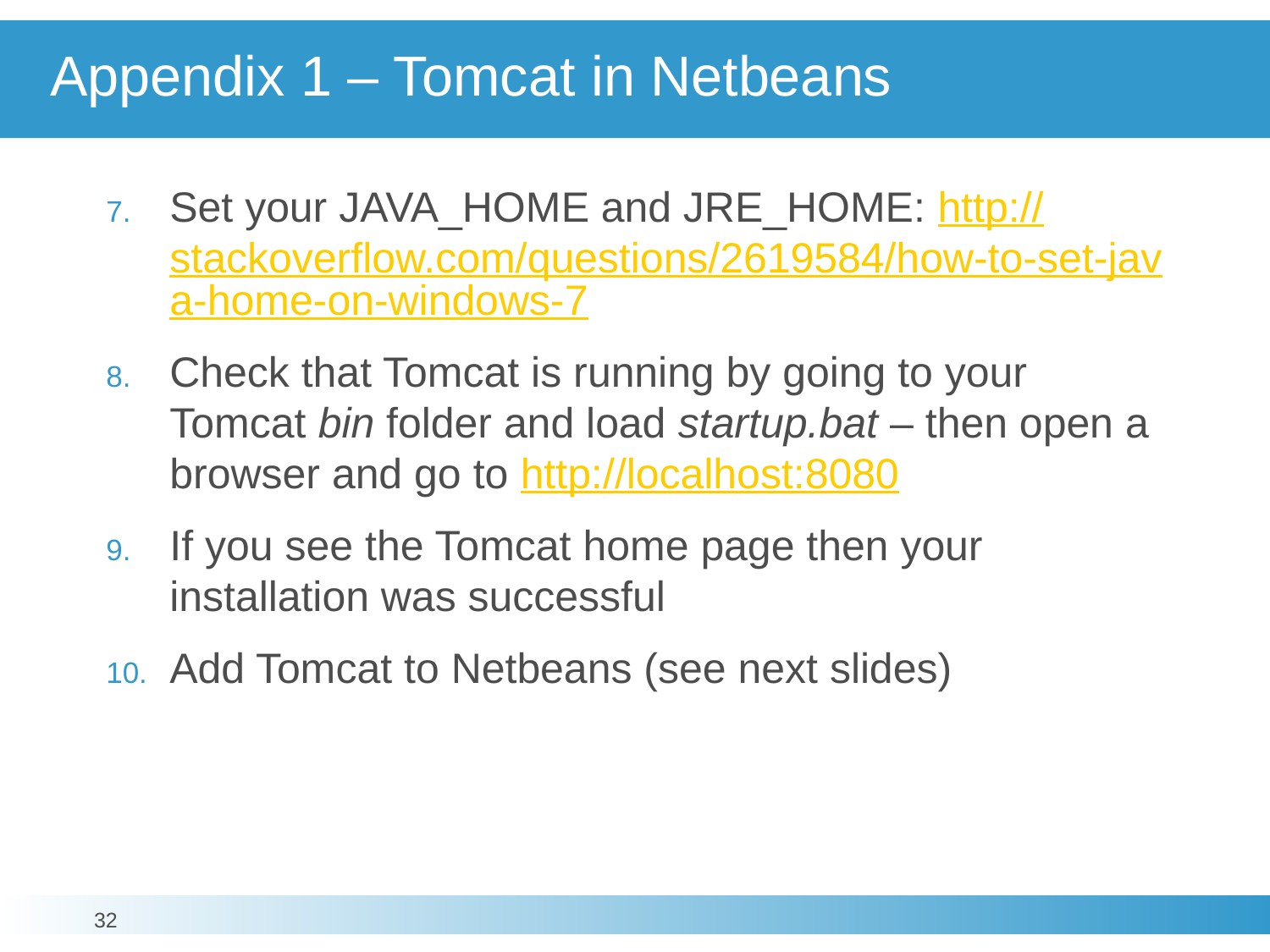

# Appendix 1 – Tomcat in Netbeans
Set your JAVA_HOME and JRE_HOME: http://stackoverflow.com/questions/2619584/how-to-set-java-home-on-windows-7
Check that Tomcat is running by going to your Tomcat bin folder and load startup.bat – then open a browser and go to http://localhost:8080
If you see the Tomcat home page then your installation was successful
Add Tomcat to Netbeans (see next slides)
32